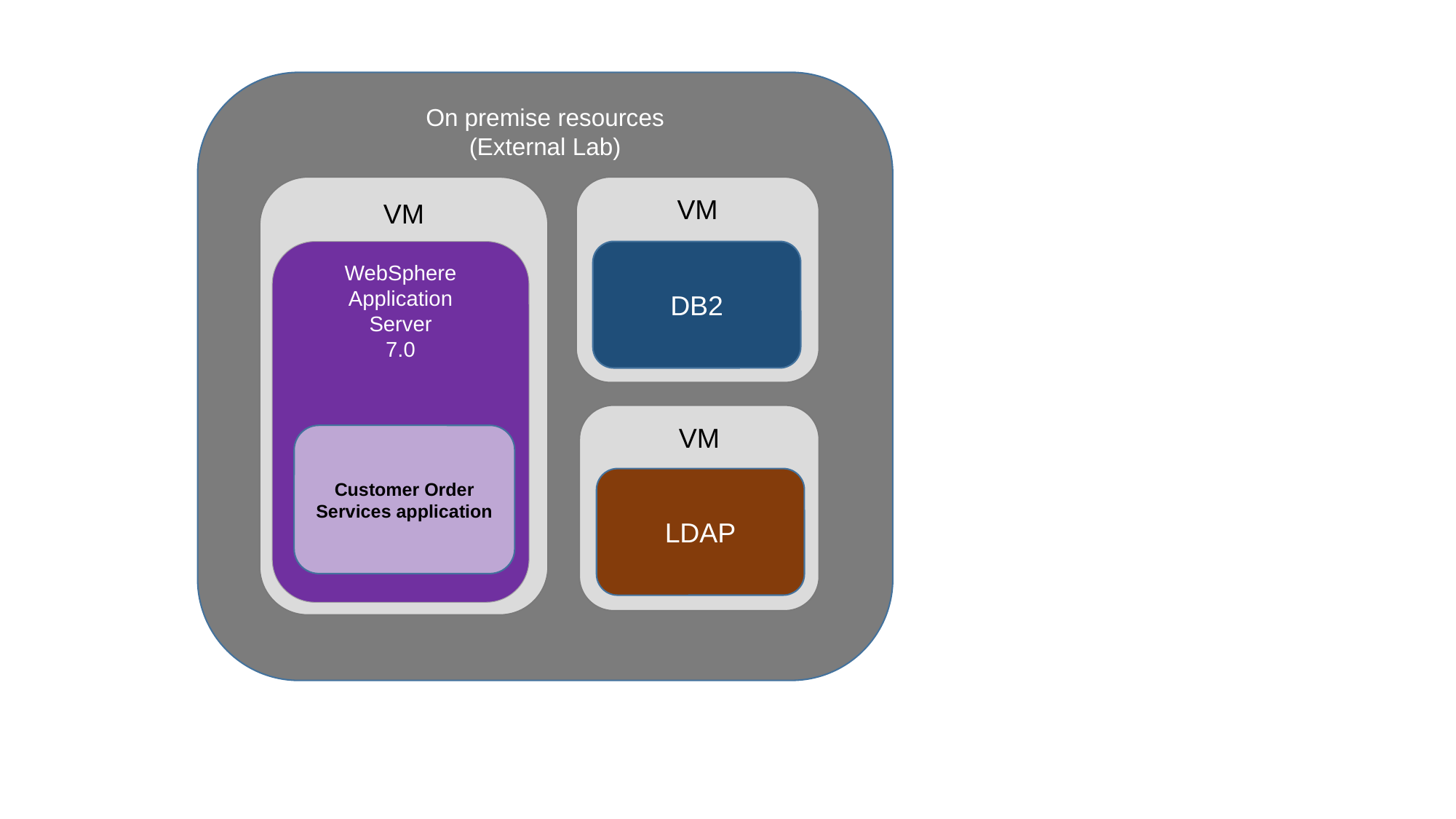

On premise resources
(External Lab)
VM
VM
WebSphere
Application
Server
7.0
DB2
VM
Customer Order Services application
LDAP